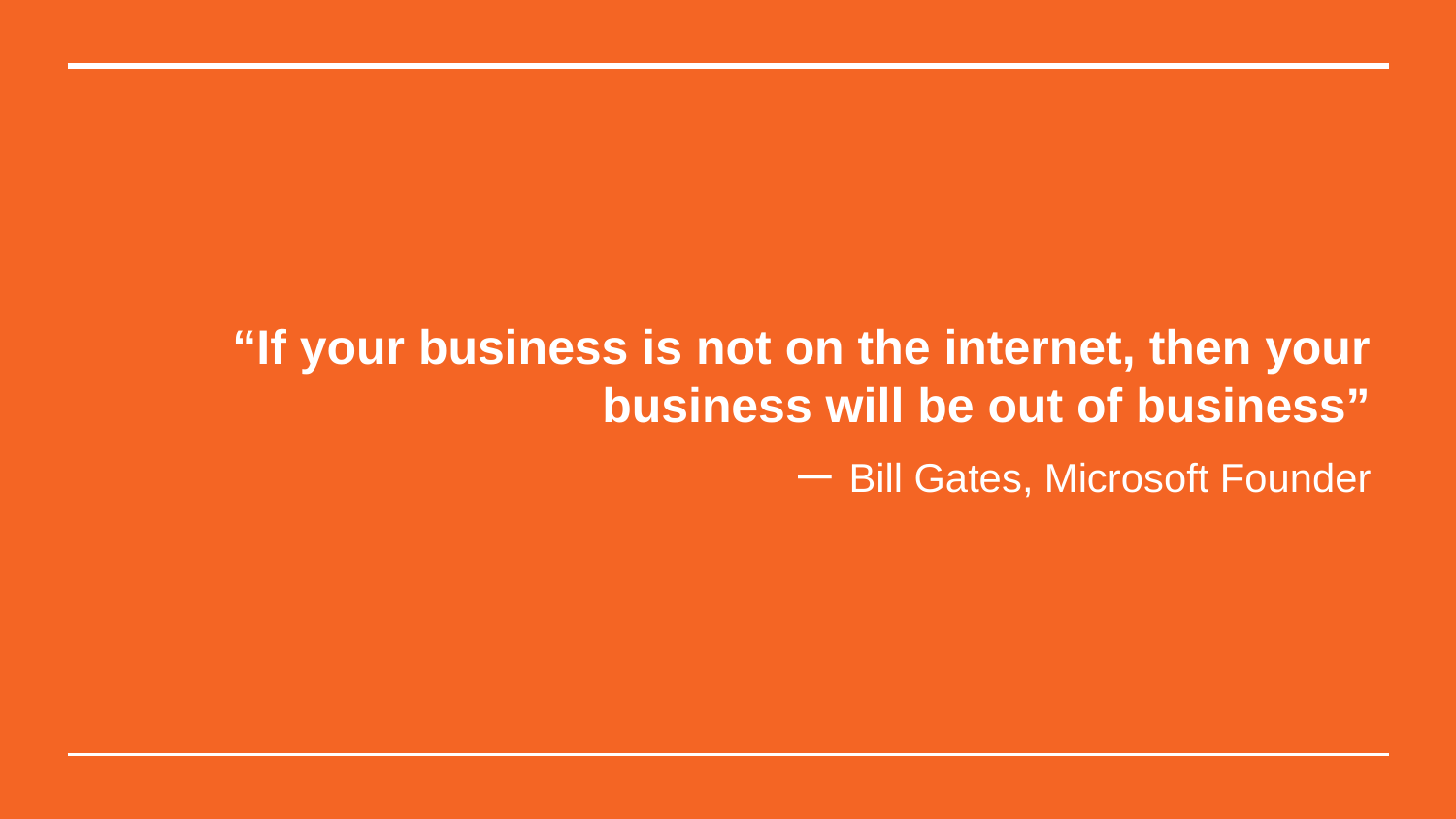

# “If your business is not on the internet, then your business will be out of business”
– Bill Gates, Microsoft Founder